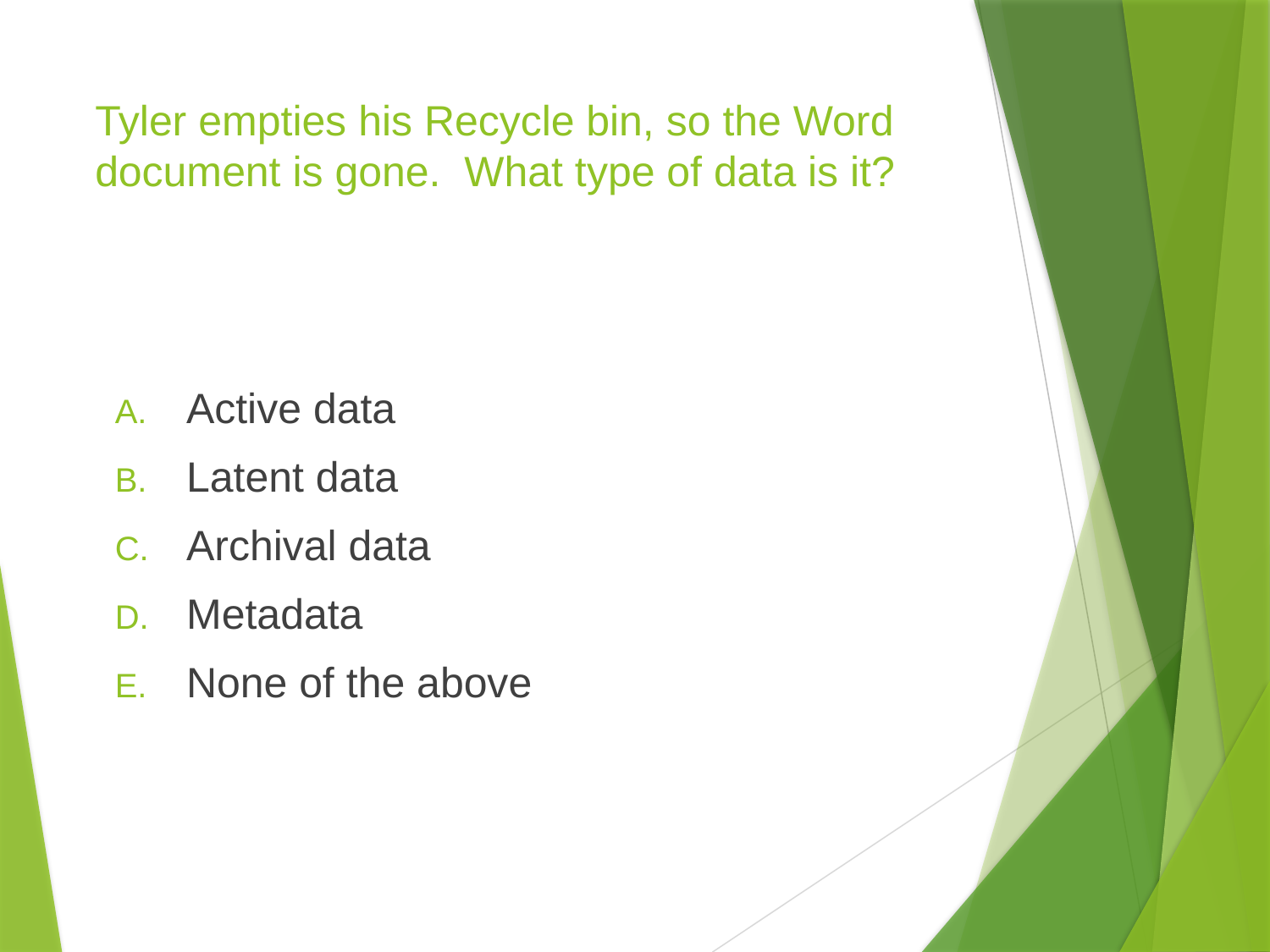

# Tyler empties his Recycle bin, so the Word document is gone.  What type of data is it?
Active data
Latent data
Archival data
Metadata
None of the above